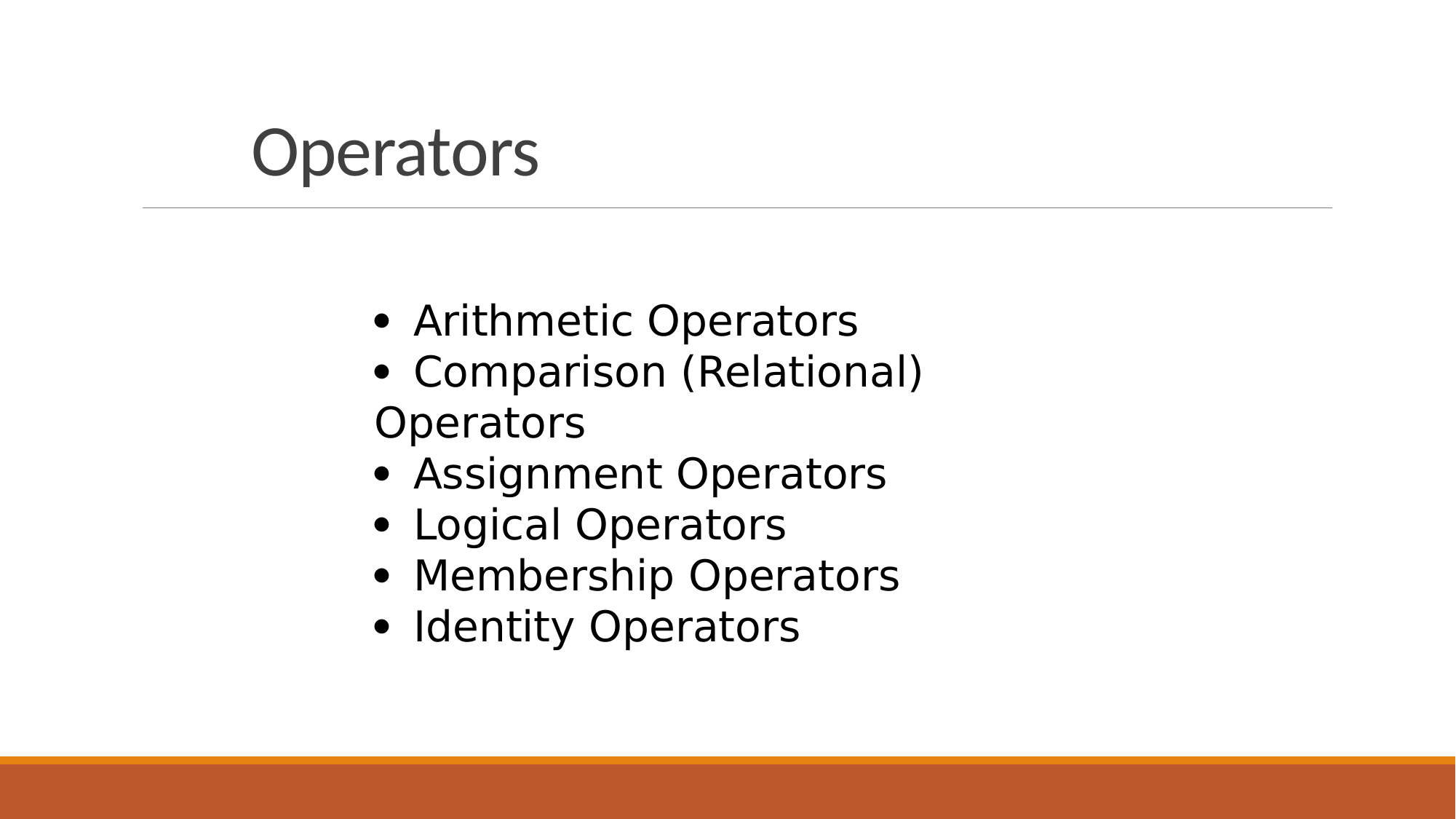

# Operators
• Arithmetic Operators
• Comparison (Relational) Operators
• Assignment Operators
• Logical Operators
• Membership Operators
• Identity Operators